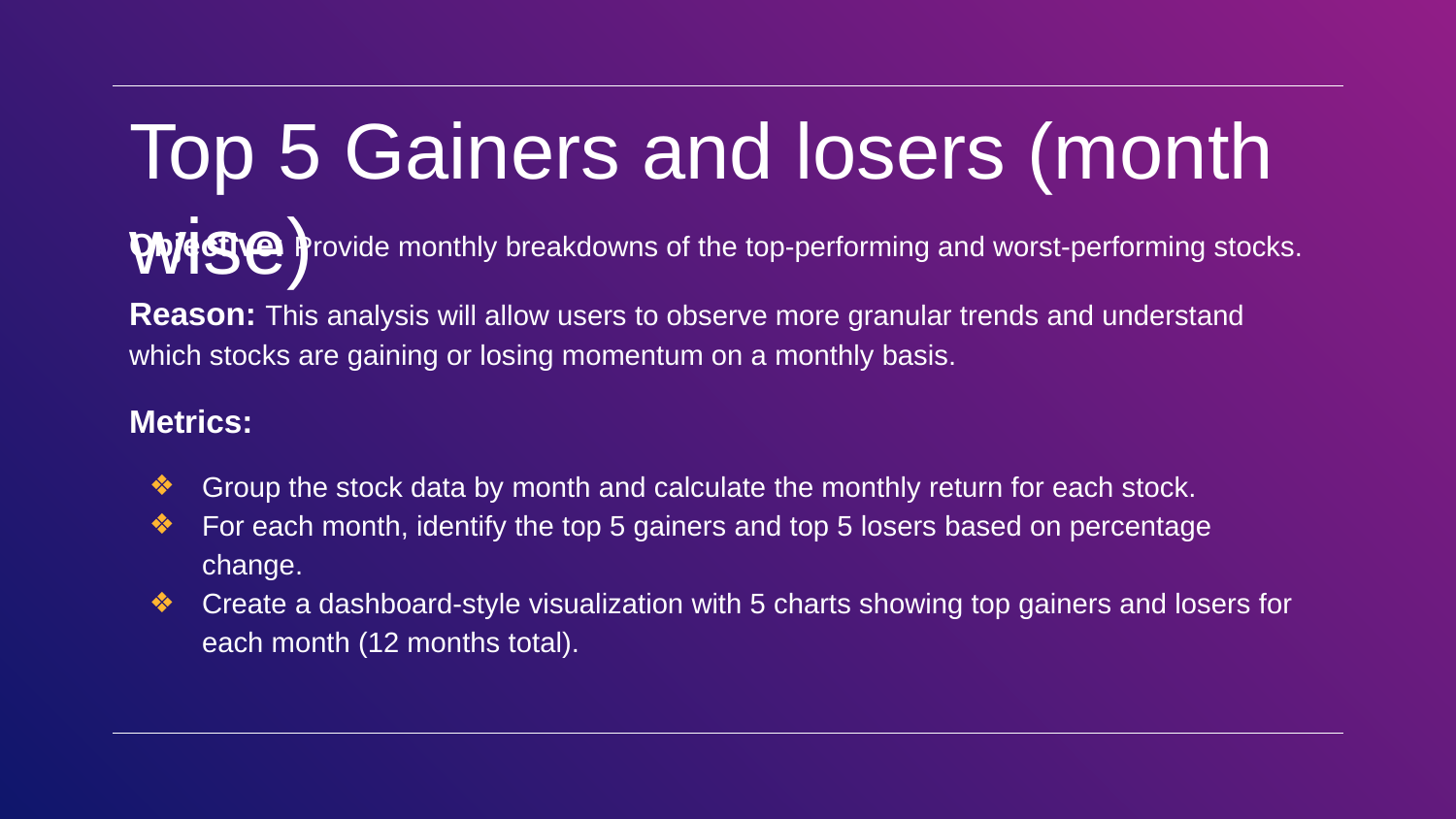

# Top 5 Gainers and losers (month wise)
Objective: Provide monthly breakdowns of the top-performing and worst-performing stocks.
Reason: This analysis will allow users to observe more granular trends and understand which stocks are gaining or losing momentum on a monthly basis.
Metrics:
Group the stock data by month and calculate the monthly return for each stock.
For each month, identify the top 5 gainers and top 5 losers based on percentage change.
Create a dashboard-style visualization with 5 charts showing top gainers and losers for each month (12 months total).